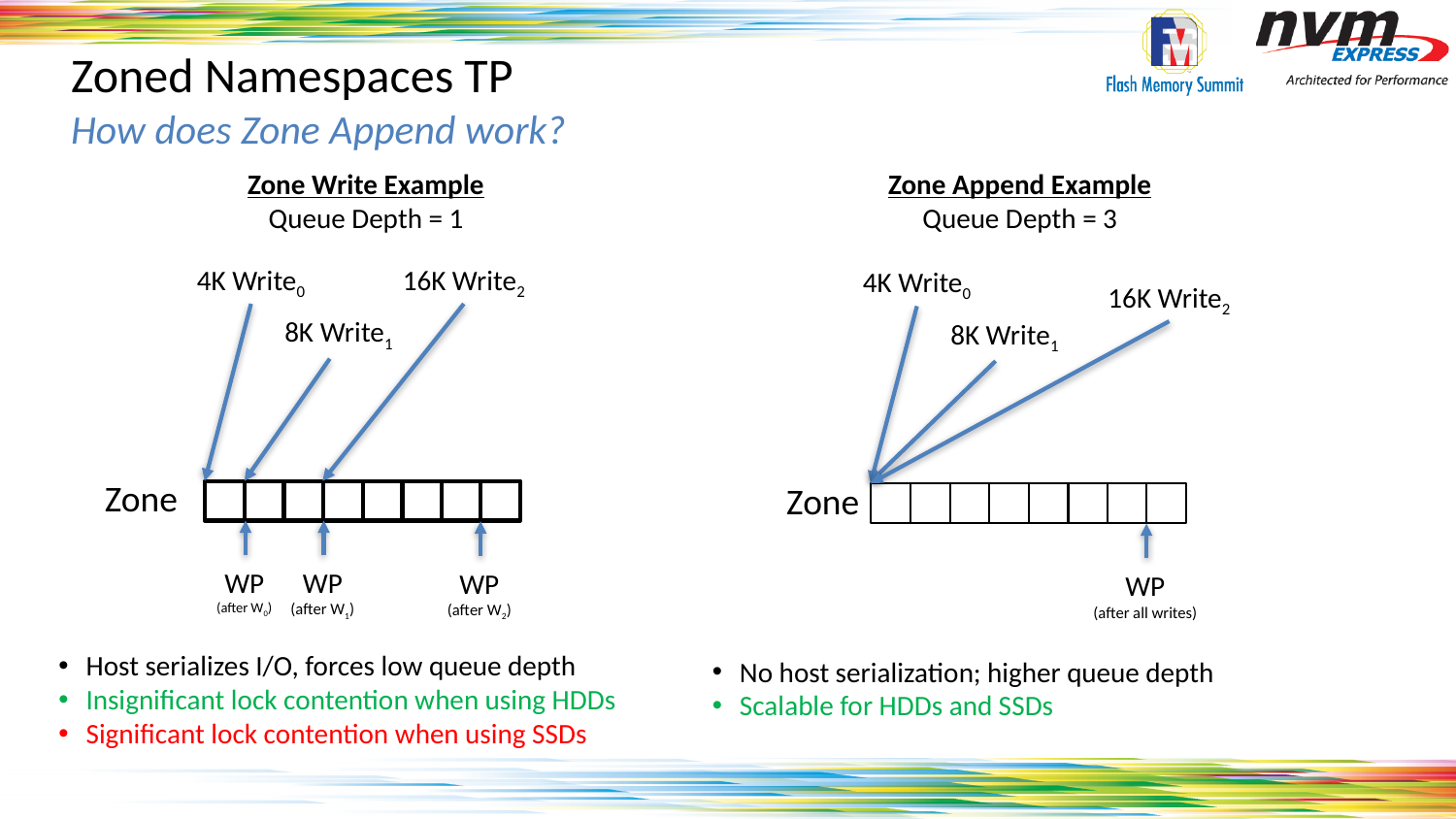

# Zoned Namespaces TP
How does Zone Append work?
Zone Write Example
Queue Depth = 1
4K Write0
16K Write2
8K Write1
Zone

WP
(after W1)
WP
(after W0)
WP
(after W2)
Zone Append Example
Queue Depth = 3
4K Write0
16K Write2
8K Write1
Zone

WP
(after all writes)
Host serializes I/O, forces low queue depth
Insignificant lock contention when using HDDs
Significant lock contention when using SSDs
No host serialization; higher queue depth
Scalable for HDDs and SSDs